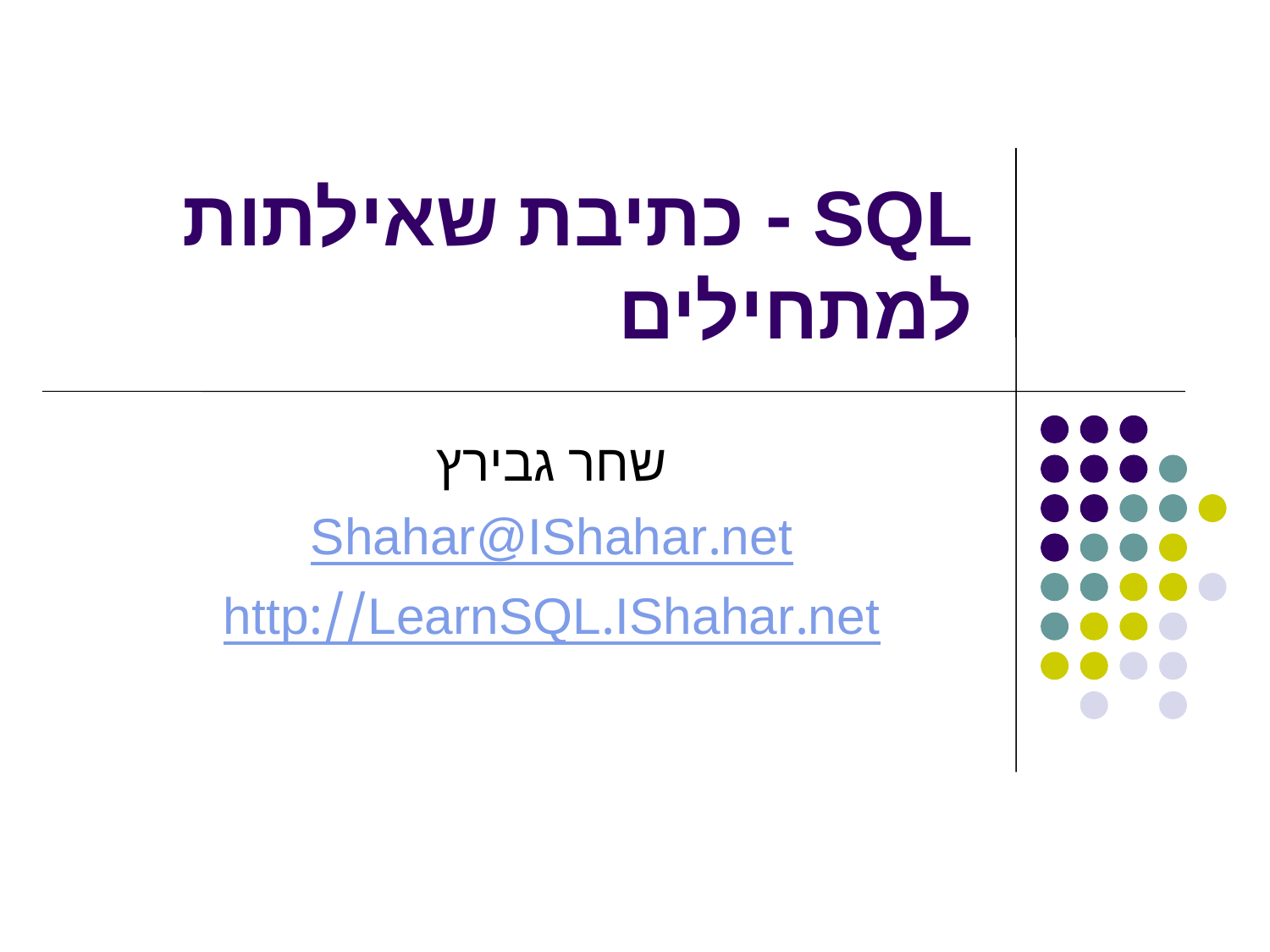

# SQL - כתיבת שאילתות למתחילים
שחר גבירץ
Shahar@IShahar.net
http://LearnSQL.IShahar.net